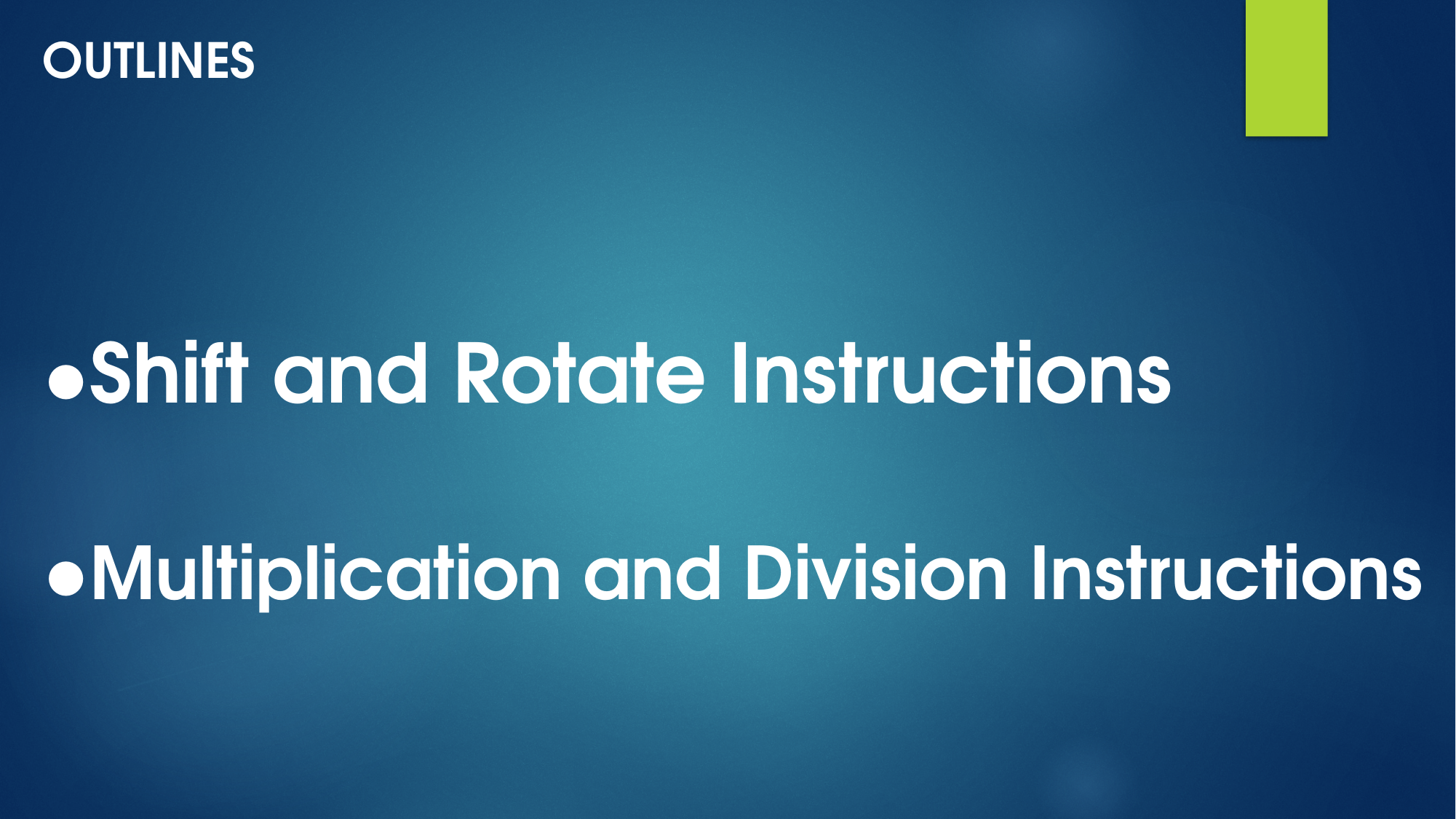

OUTLINES

•Shift and Rotate Instructions

•Multiplication and Division Instructions